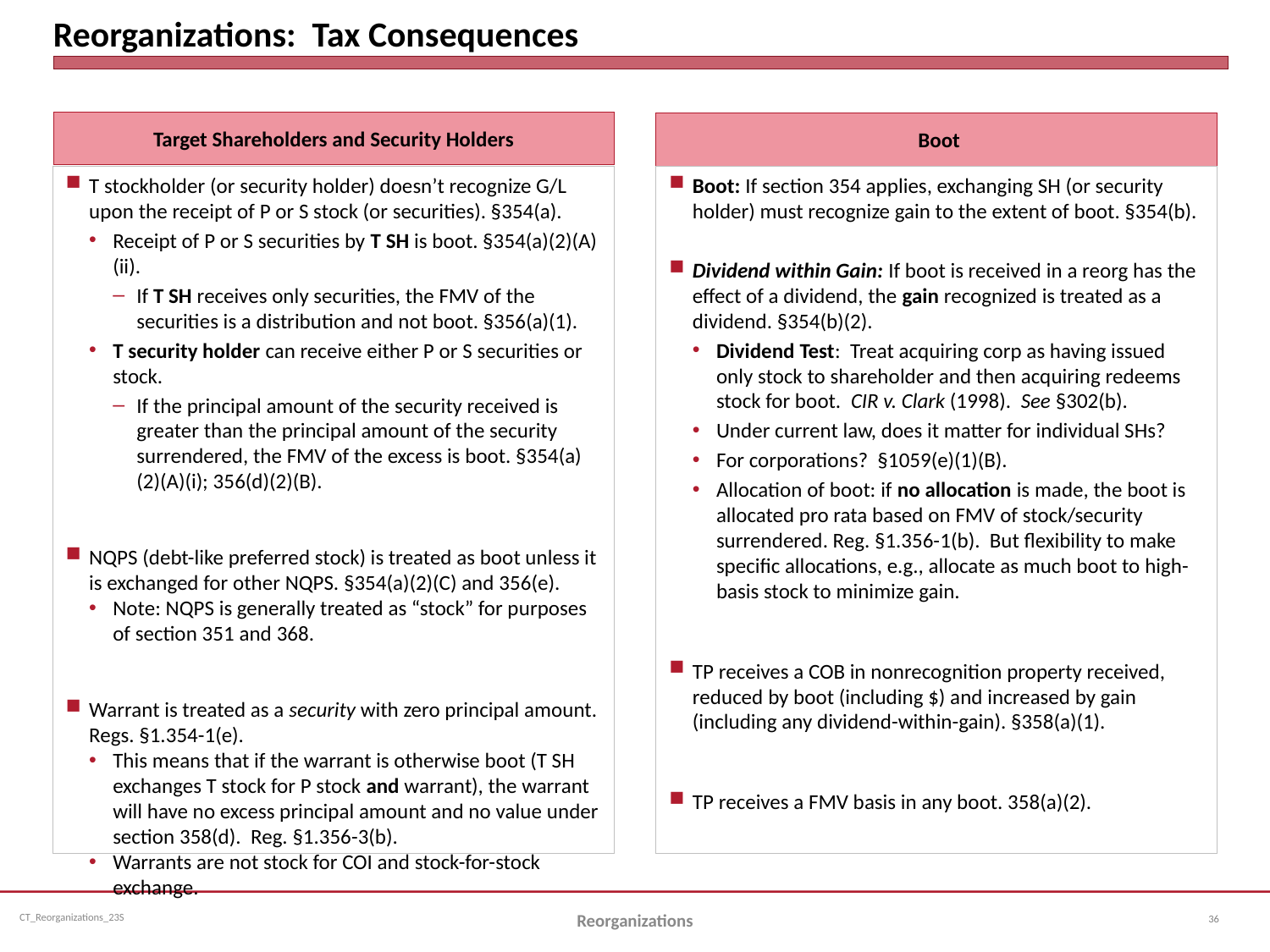

# Reorganizations:  Tax Consequences
Target Shareholders and Security Holders
 Boot
T stockholder (or security holder) doesn’t recognize G/L upon the receipt of P or S stock (or securities). §354(a).
Receipt of P or S securities by T SH is boot. §354(a)(2)(A)(ii).
If T SH receives only securities, the FMV of the securities is a distribution and not boot. §356(a)(1).
T security holder can receive either P or S securities or stock.
If the principal amount of the security received is greater than the principal amount of the security surrendered, the FMV of the excess is boot. §354(a)(2)(A)(i); 356(d)(2)(B).

NQPS (debt-like preferred stock) is treated as boot unless it is exchanged for other NQPS. §354(a)(2)(C) and 356(e).
Note: NQPS is generally treated as “stock” for purposes of section 351 and 368.

Warrant is treated as a security with zero principal amount. Regs. §1.354-1(e).
This means that if the warrant is otherwise boot (T SH exchanges T stock for P stock and warrant), the warrant will have no excess principal amount and no value under section 358(d).  Reg. §1.356-3(b).
Warrants are not stock for COI and stock-for-stock exchange.
Boot: If section 354 applies, exchanging SH (or security holder) must recognize gain to the extent of boot. §354(b).

Dividend within Gain: If boot is received in a reorg has the effect of a dividend, the gain recognized is treated as a dividend. §354(b)(2).
Dividend Test:  Treat acquiring corp as having issued only stock to shareholder and then acquiring redeems stock for boot.  CIR v. Clark (1998).  See §302(b).
Under current law, does it matter for individual SHs?
For corporations?  §1059(e)(1)(B).
Allocation of boot: if no allocation is made, the boot is allocated pro rata based on FMV of stock/security surrendered. Reg. §1.356-1(b).  But flexibility to make specific allocations, e.g., allocate as much boot to high-basis stock to minimize gain.

TP receives a COB in nonrecognition property received, reduced by boot (including $) and increased by gain (including any dividend-within-gain). §358(a)(1).

TP receives a FMV basis in any boot. 358(a)(2).

36
Reorganizations